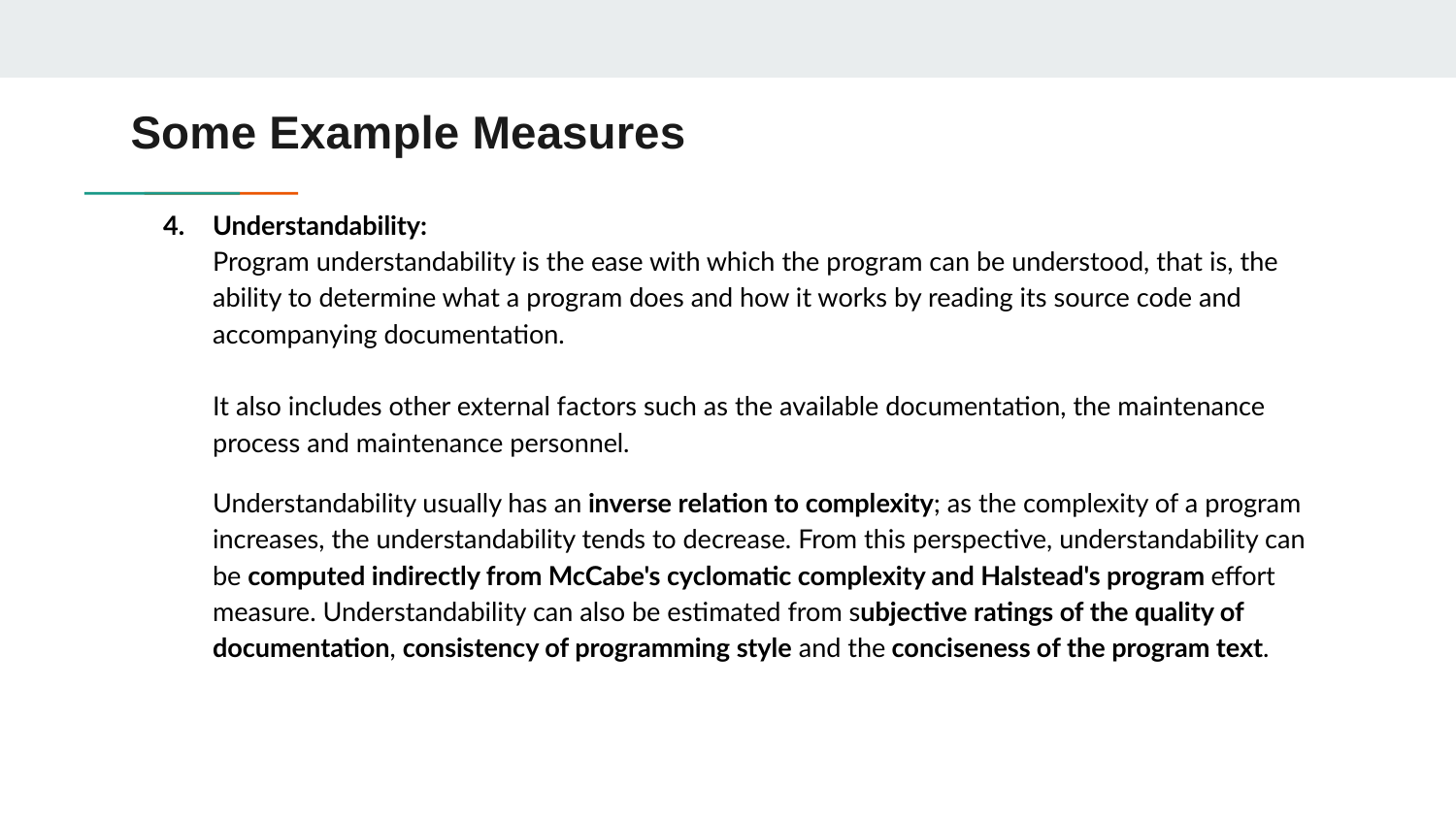

# Some Example Measures

Understandability:
Program understandability is the ease with which the program can be understood, that is, the ability to determine what a program does and how it works by reading its source code and accompanying documentation.
It also includes other external factors such as the available documentation, the maintenance process and maintenance personnel.
Understandability usually has an inverse relation to complexity; as the complexity of a program increases, the understandability tends to decrease. From this perspective, understandability can be computed indirectly from McCabe's cyclomatic complexity and Halstead's program effort measure. Understandability can also be estimated from subjective ratings of the quality of documentation, consistency of programming style and the conciseness of the program text.